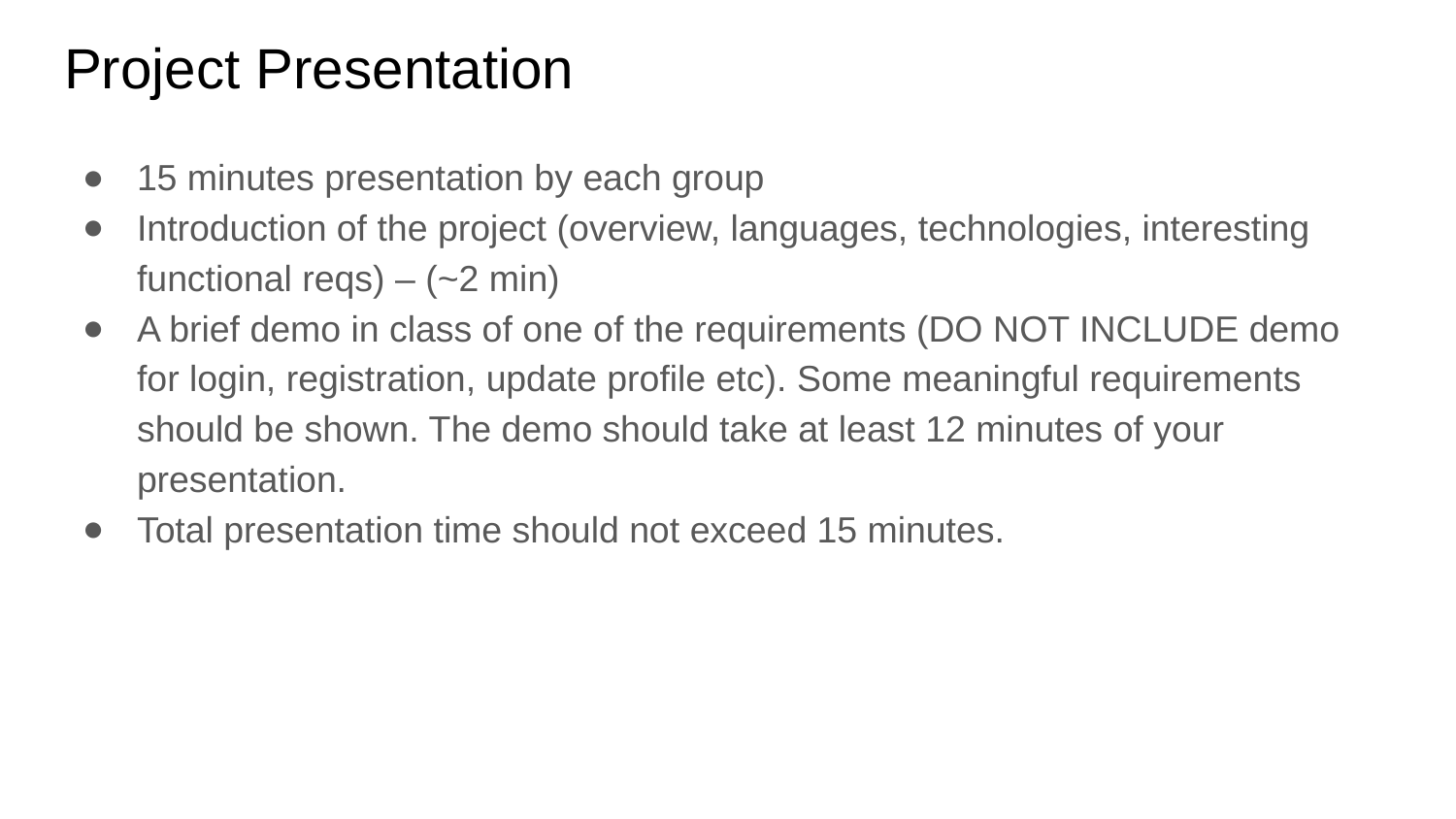

# Project Presentation
15 minutes presentation by each group
Introduction of the project (overview, languages, technologies, interesting functional reqs) – (~2 min)
A brief demo in class of one of the requirements (DO NOT INCLUDE demo for login, registration, update profile etc). Some meaningful requirements should be shown. The demo should take at least 12 minutes of your presentation.
Total presentation time should not exceed 15 minutes.